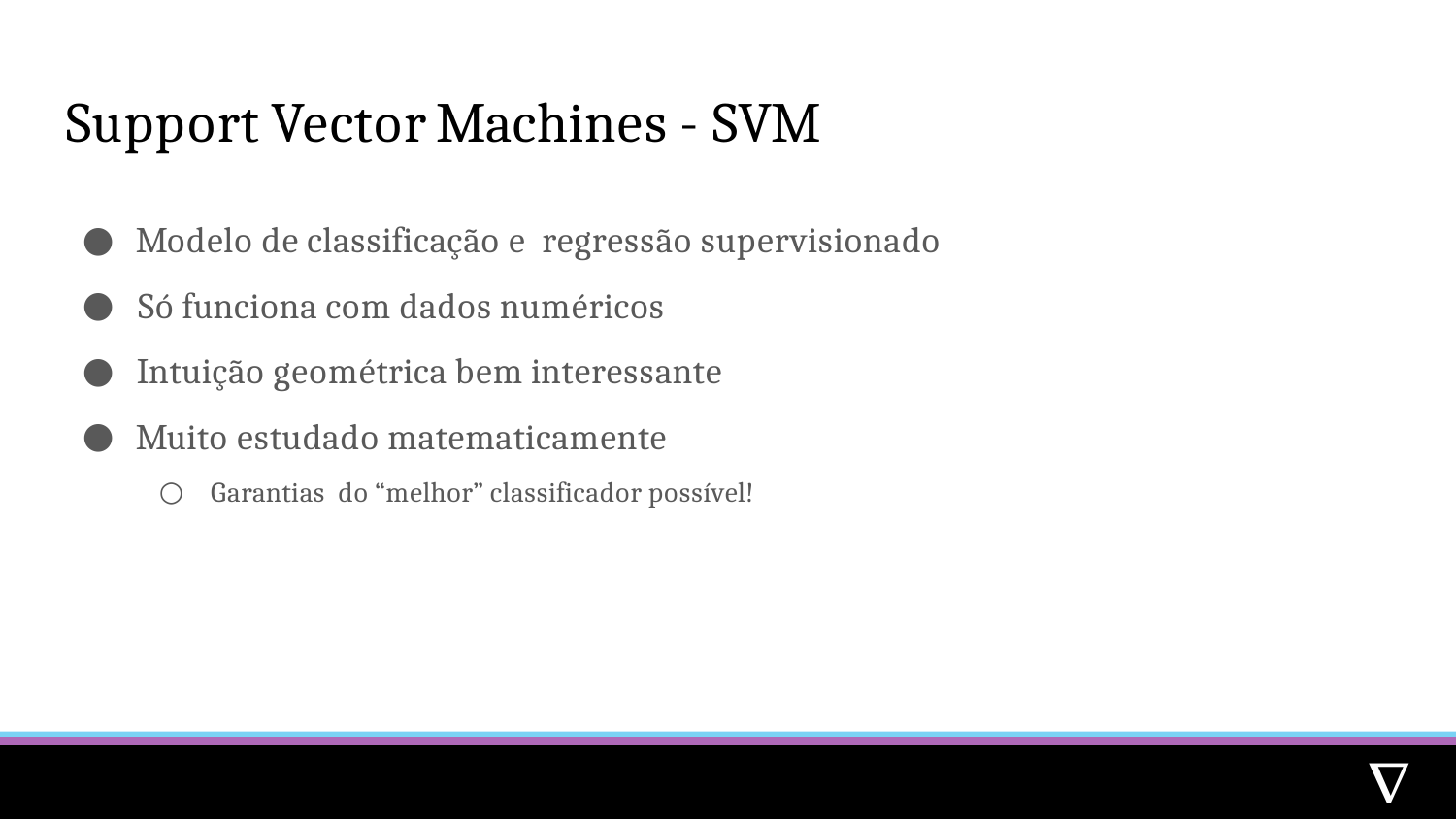

# Support Vector Machines - SVM

Modelo de classificação e  regressão supervisionado
Só funciona com dados numéricos
Intuição geométrica bem interessante
Muito estudado matematicamente
Garantias  do “melhor” classificador possível!